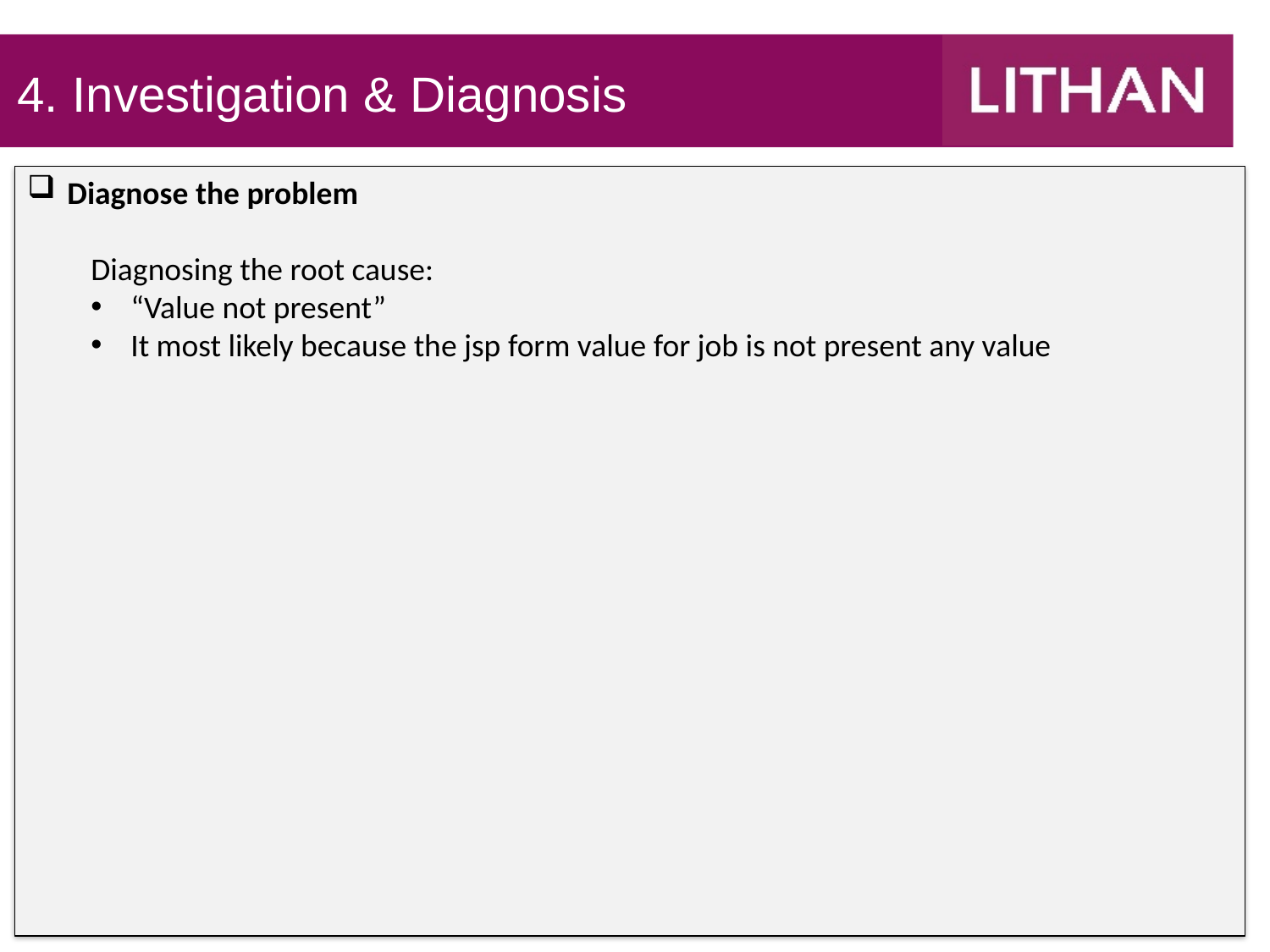

4. Investigation & Diagnosis
Diagnose the problem

Diagnosing the root cause:
“Value not present”
It most likely because the jsp form value for job is not present any value